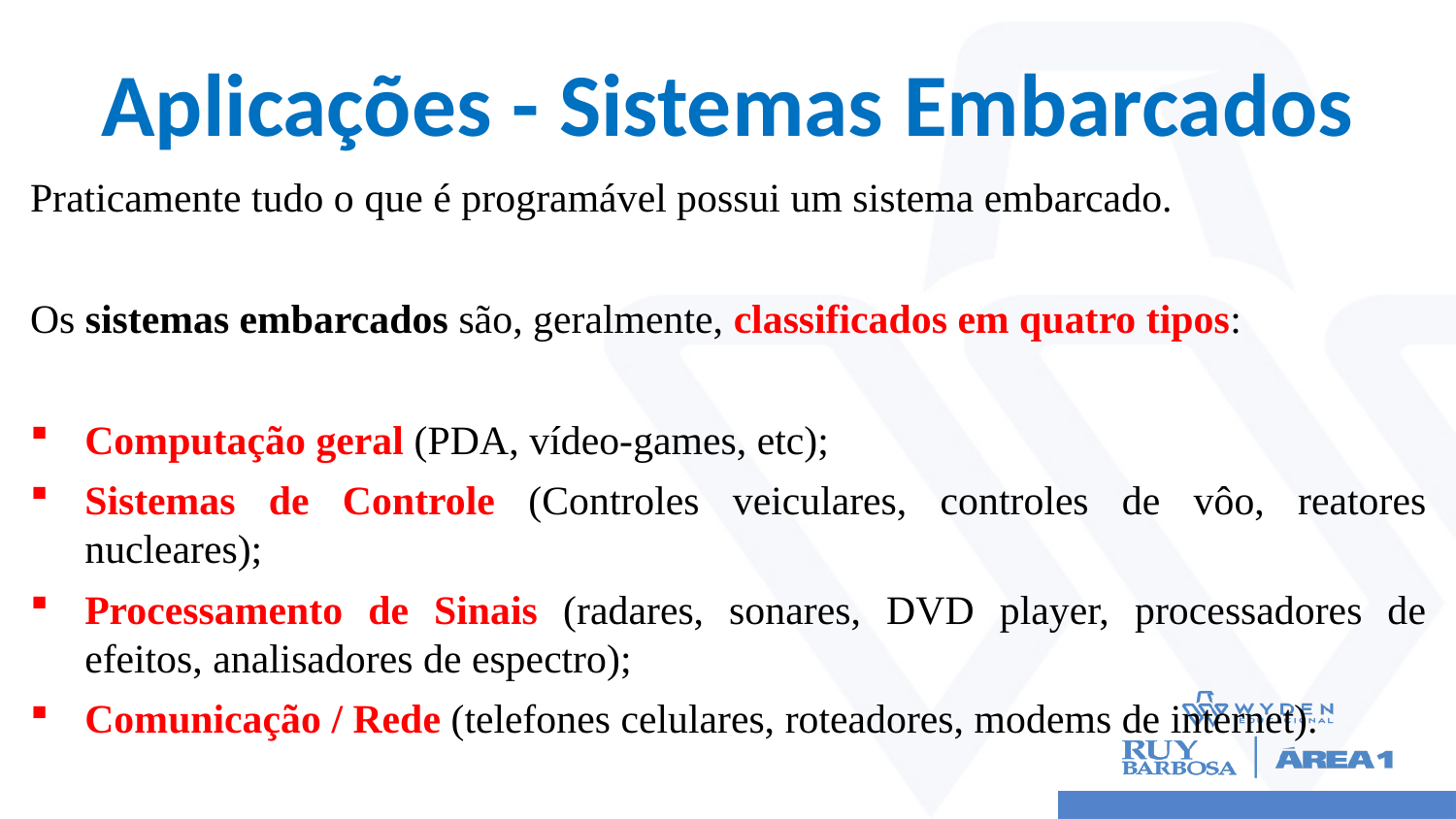

# Aplicações - Sistemas Embarcados
Praticamente tudo o que é programável possui um sistema embarcado.

Os sistemas embarcados são, geralmente, classificados em quatro tipos:

Computação geral (PDA, vídeo-games, etc);
Sistemas de Controle (Controles veiculares, controles de vôo, reatores nucleares);
Processamento de Sinais (radares, sonares, DVD player, processadores de efeitos, analisadores de espectro);
Comunicação / Rede (telefones celulares, roteadores, modems de internet).